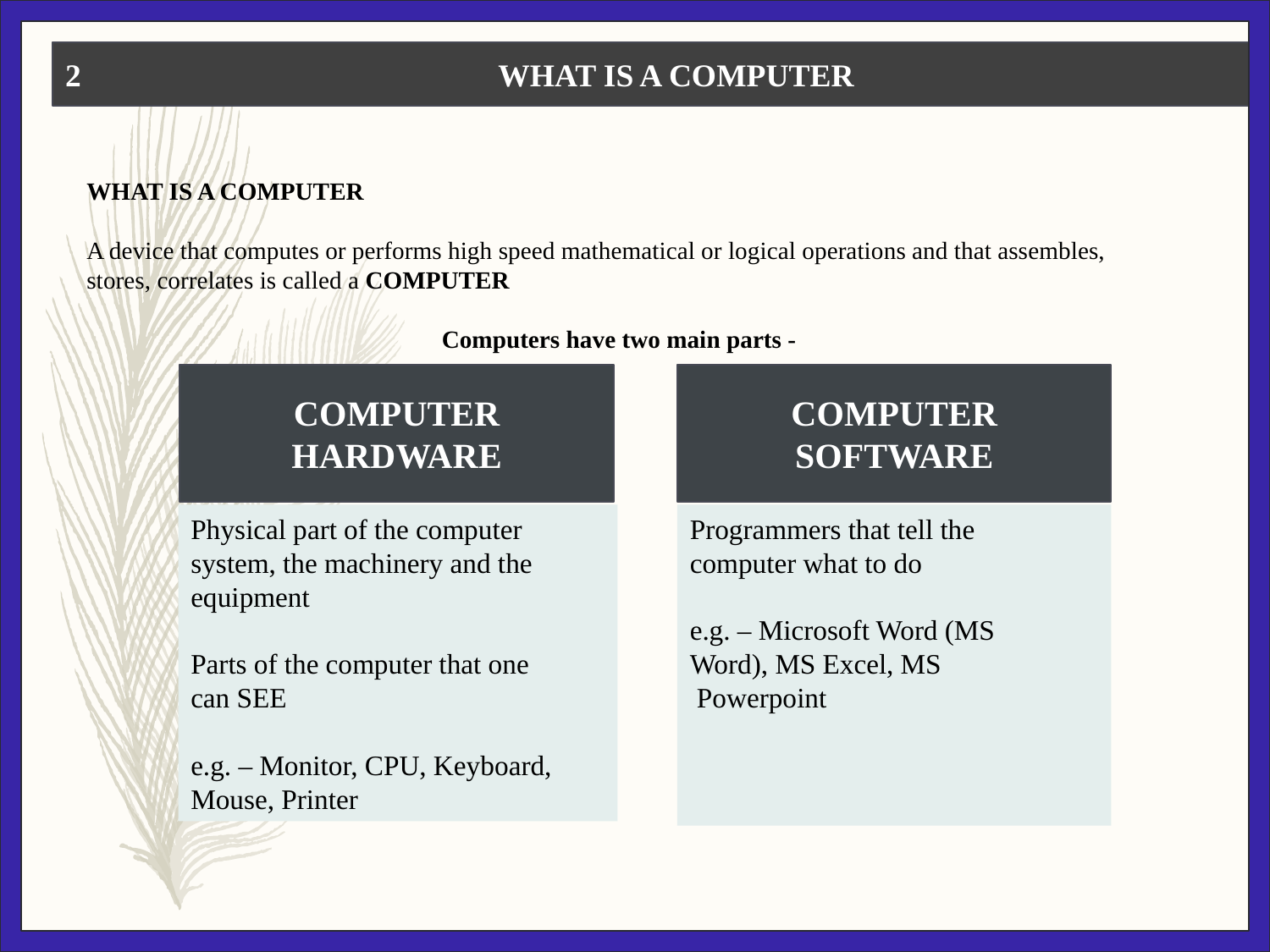

2                                                    WHAT IS A COMPUTER
WHAT IS A COMPUTER

A device that computes or performs high speed mathematical or logical operations and that assembles, stores, correlates is called a COMPUTER

Computers have two main parts -
COMPUTER HARDWARE
COMPUTER SOFTWARE
Physical part of the computer system, the machinery and the equipment

Parts of the computer that one
can SEE

e.g. – Monitor, CPU, Keyboard, Mouse, Printer
Programmers that tell the
computer what to do

e.g. – Microsoft Word (MS
Word), MS Excel, MS
 Powerpoint